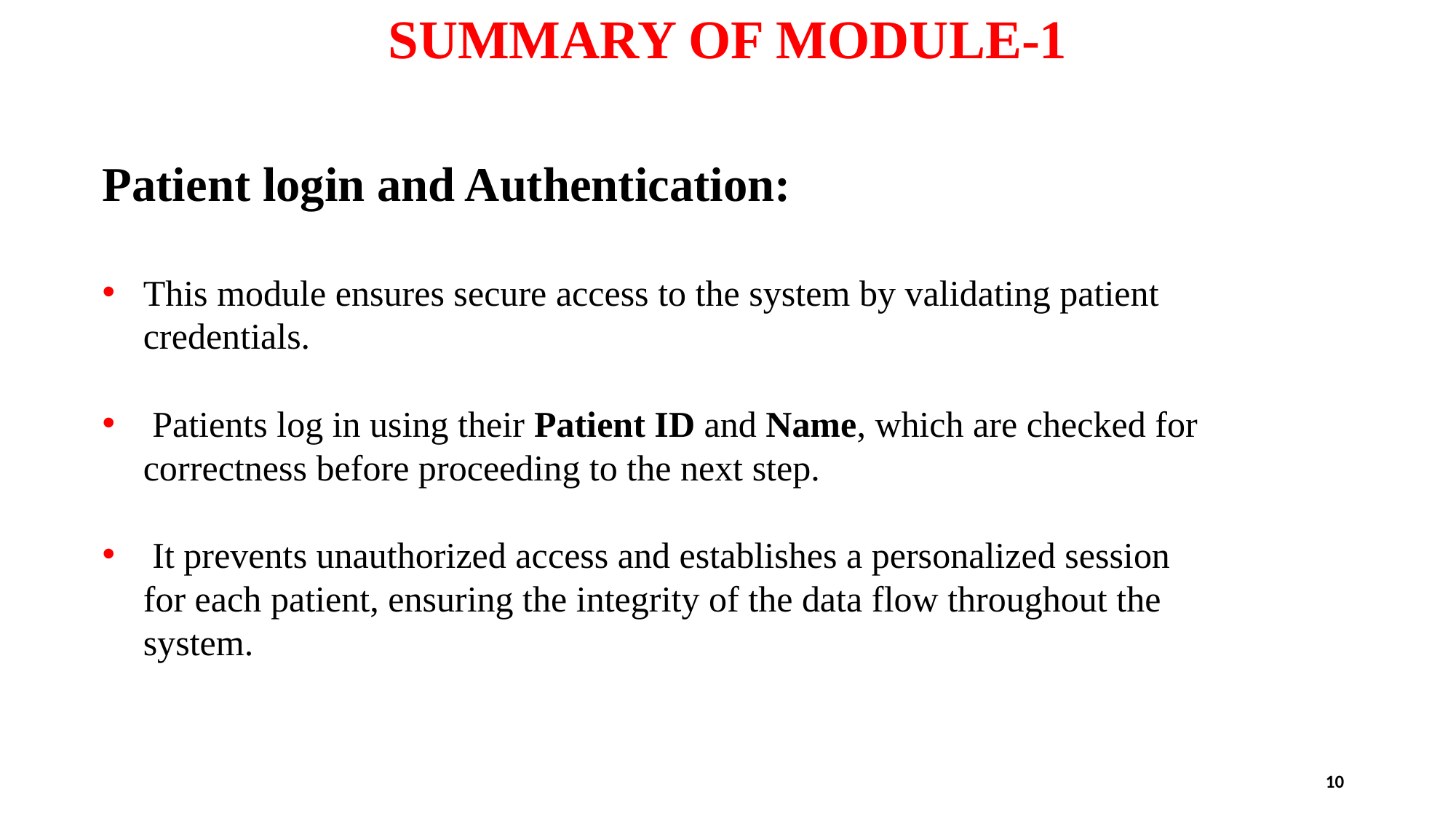

# SUMMARY OF MODULE-1
Patient login and Authentication:

This module ensures secure access to the system by validating patient credentials.

 Patients log in using their Patient ID and Name, which are checked for correctness before proceeding to the next step.

 It prevents unauthorized access and establishes a personalized session for each patient, ensuring the integrity of the data flow throughout the system.

10